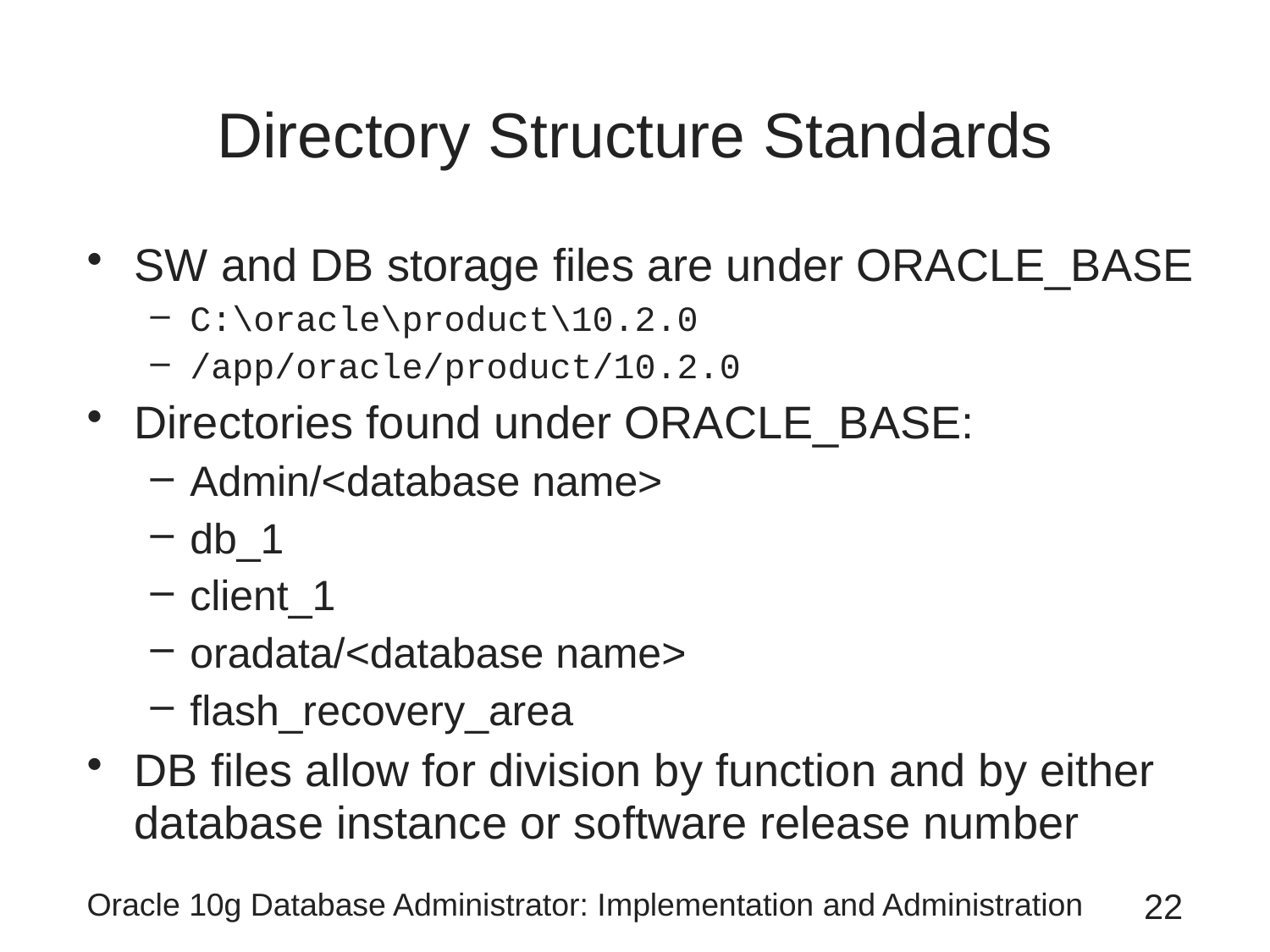

# Directory Structure Standards
SW and DB storage files are under ORACLE_BASE
C:\oracle\product\10.2.0
/app/oracle/product/10.2.0
Directories found under ORACLE_BASE:
Admin/<database name>
db_1
client_1
oradata/<database name>
flash_recovery_area
DB files allow for division by function and by either database instance or software release number
Oracle 10g Database Administrator: Implementation and Administration
22